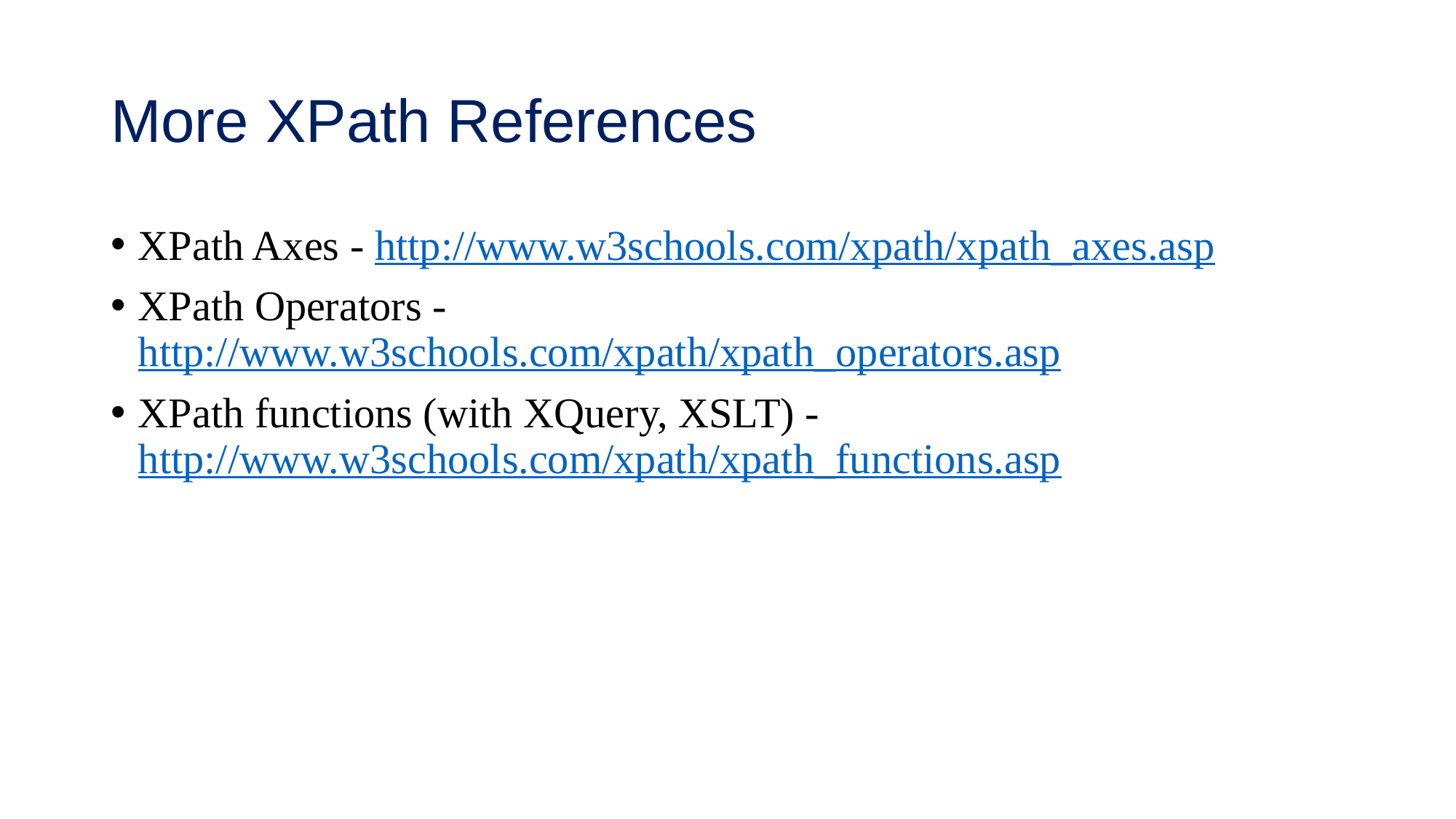

# More XPath References
XPath Axes - http://www.w3schools.com/xpath/xpath_axes.asp
XPath Operators - http://www.w3schools.com/xpath/xpath_operators.asp
XPath functions (with XQuery, XSLT) - http://www.w3schools.com/xpath/xpath_functions.asp